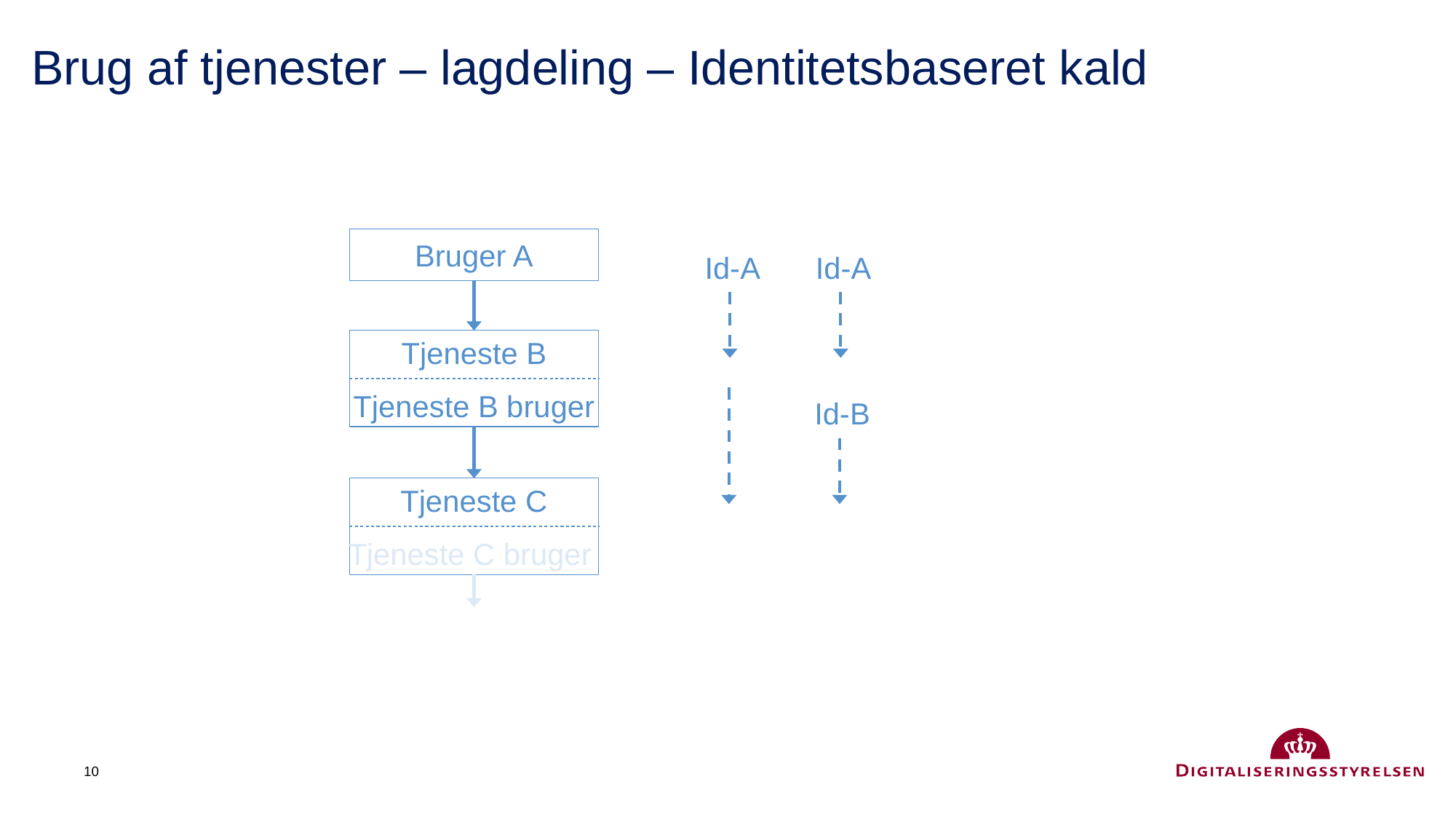

# Brug af tjenester – lagdeling – Identitetsbaseret kald
Bruger A
Id-A
Id-A
Tjeneste B
Tjeneste B bruger
Id-B
Tjeneste C
Tjeneste C bruger
10